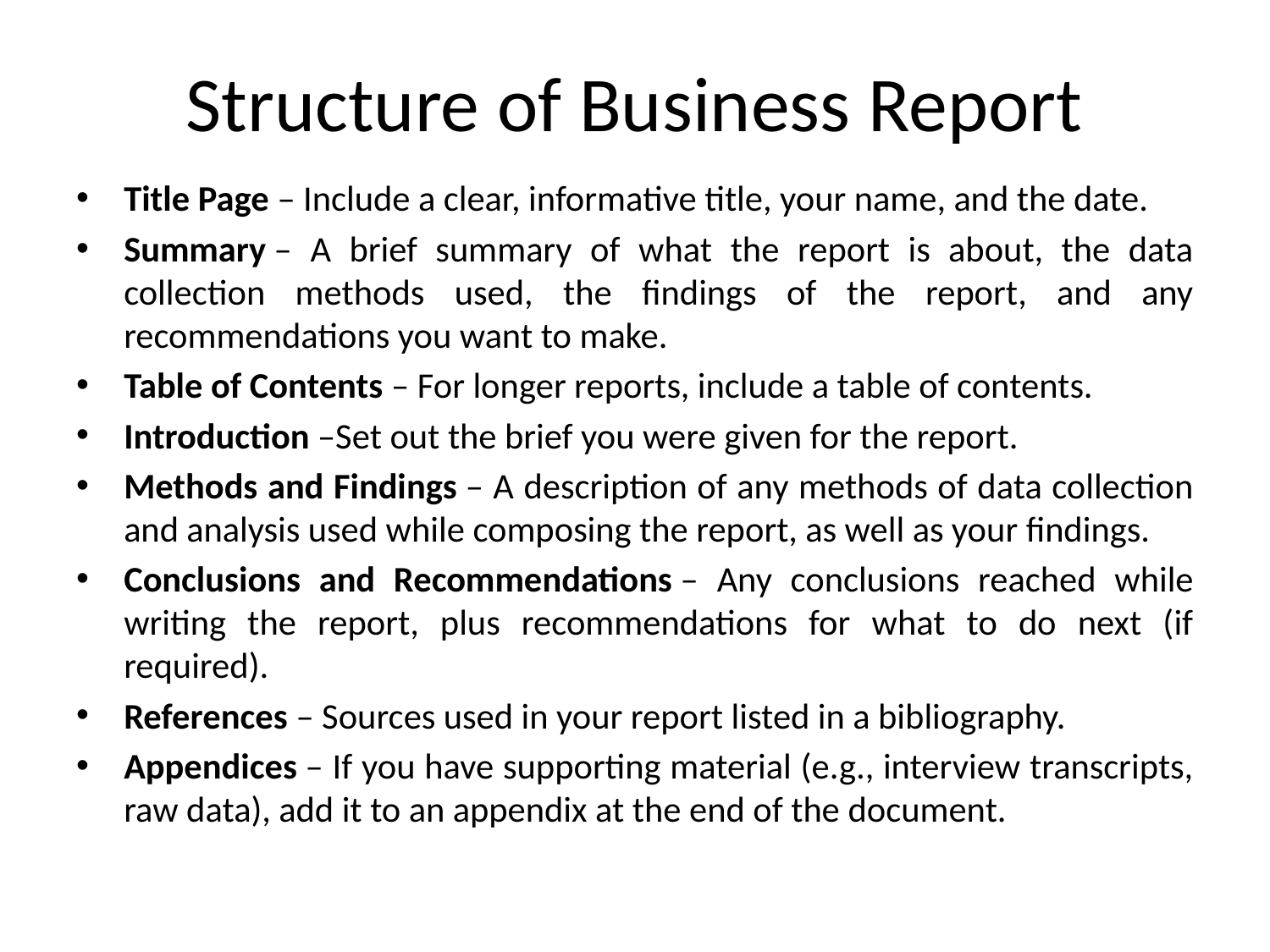

# Structure of Business Report
Title Page – Include a clear, informative title, your name, and the date.
Summary – A brief summary of what the report is about, the data collection methods used, the findings of the report, and any recommendations you want to make.
Table of Contents – For longer reports, include a table of contents.
Introduction –Set out the brief you were given for the report.
Methods and Findings – A description of any methods of data collection and analysis used while composing the report, as well as your findings.
Conclusions and Recommendations – Any conclusions reached while writing the report, plus recommendations for what to do next (if required).
References – Sources used in your report listed in a bibliography.
Appendices – If you have supporting material (e.g., interview transcripts, raw data), add it to an appendix at the end of the document.